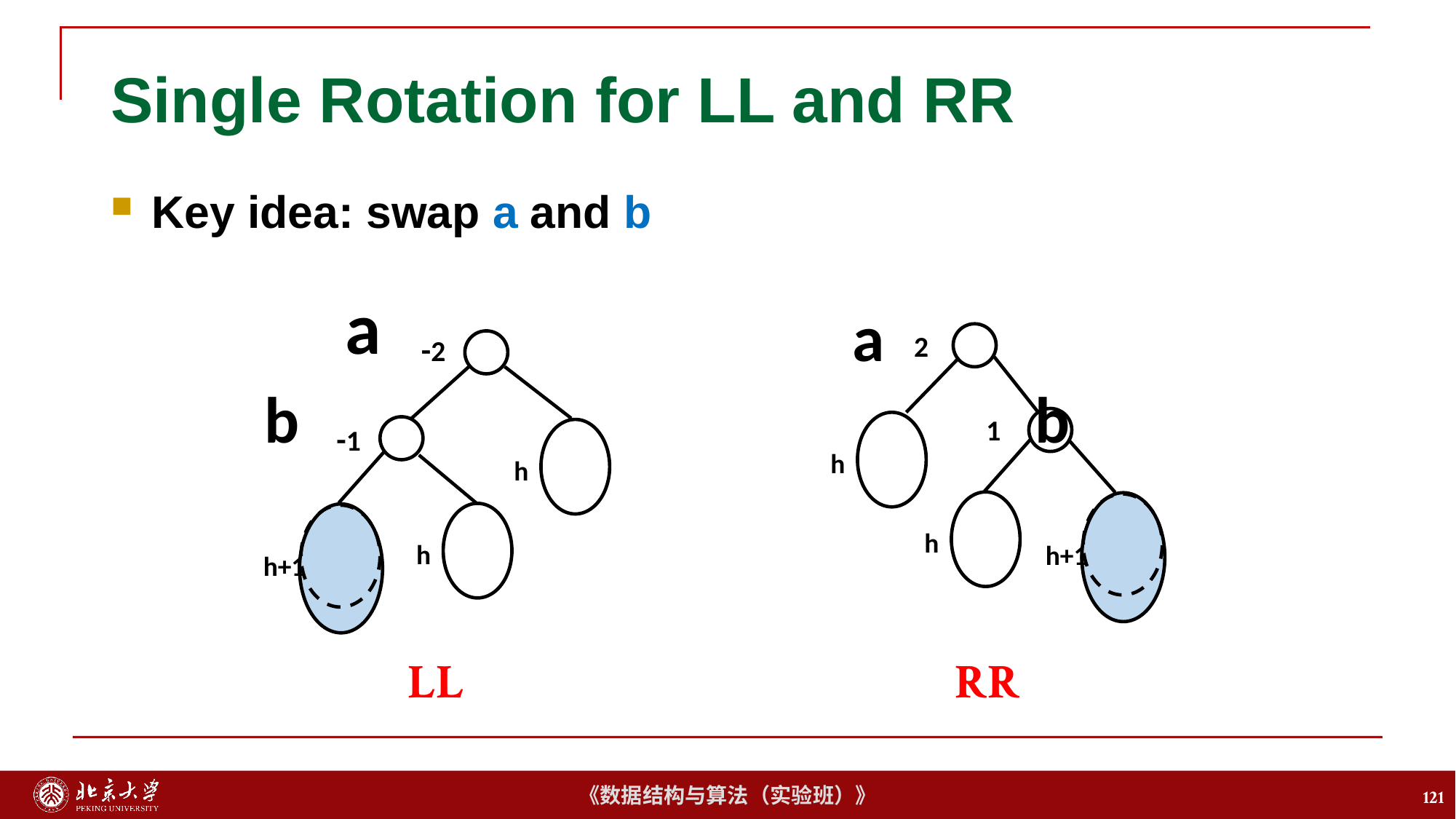

# Single Rotation for LL and RR
Key idea: swap a and b
a
a
2
-2

b
b
1

-1

h

h

h
h
h+1
h+1
LL
RR
121